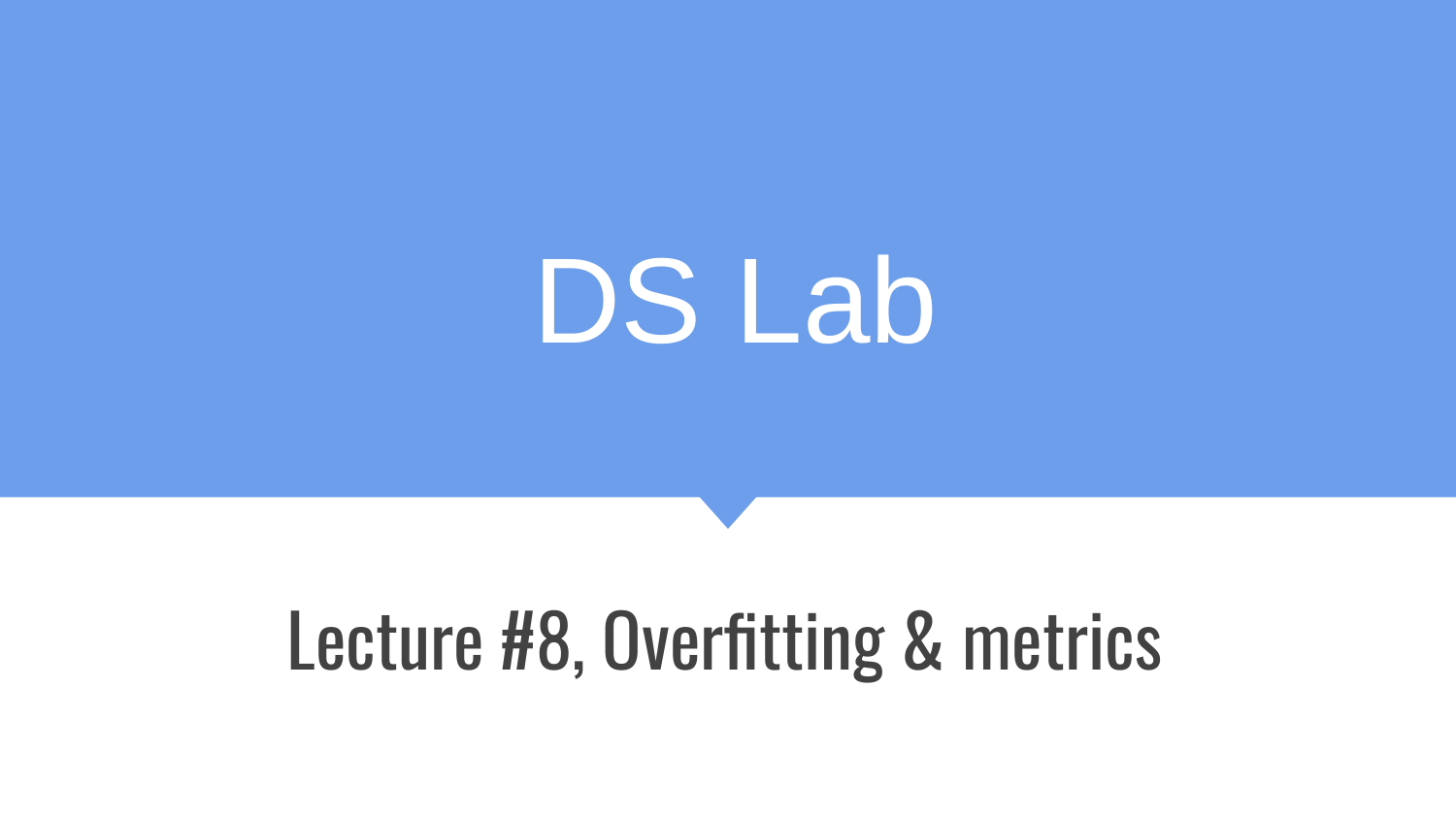

# DS Lab
Lecture #8, Overfitting & metrics